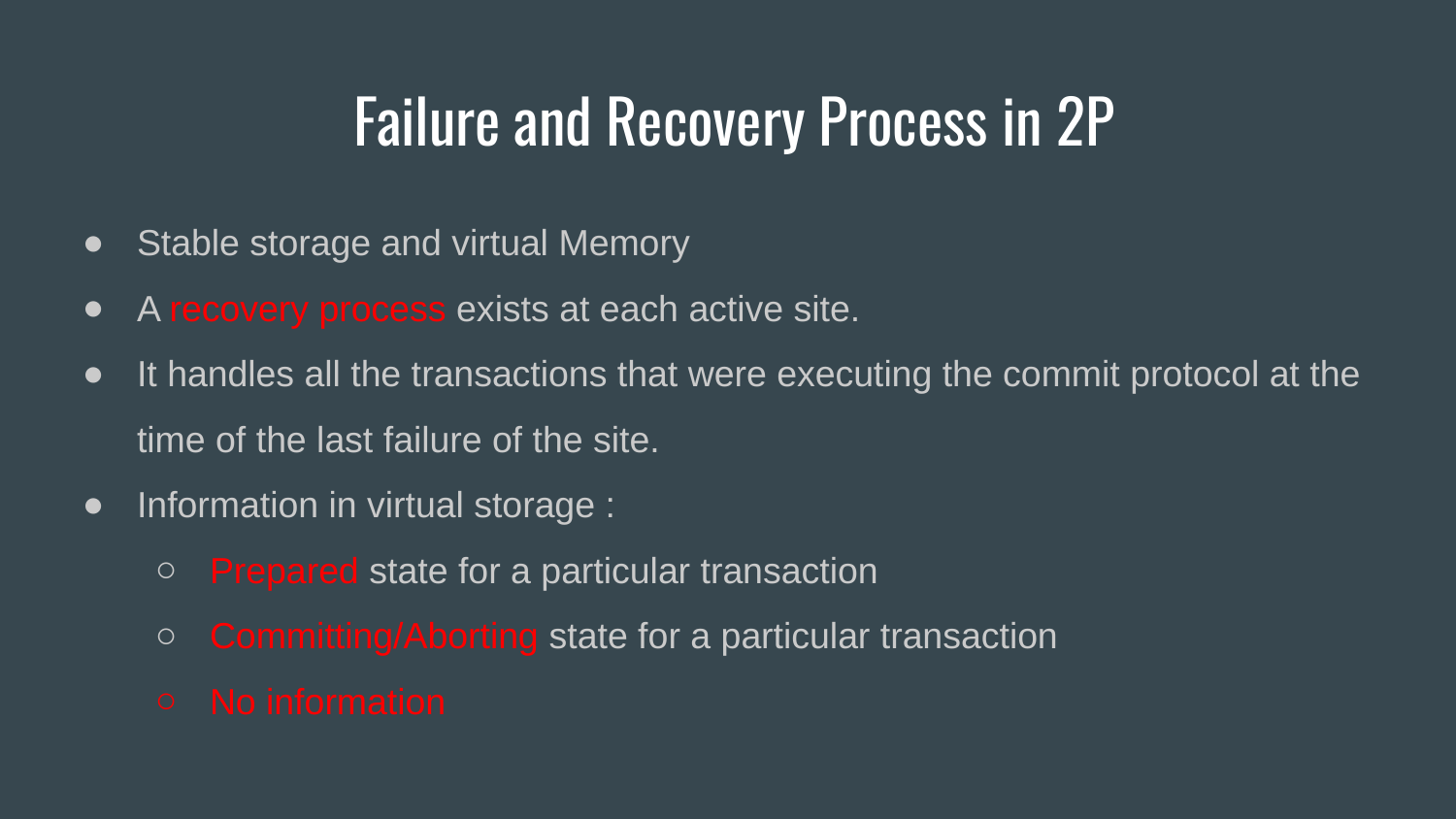

# Failure and Recovery Process in 2P
Stable storage and virtual Memory
A recovery process exists at each active site.
It handles all the transactions that were executing the commit protocol at the time of the last failure of the site.
Information in virtual storage :
Prepared state for a particular transaction
Committing/Aborting state for a particular transaction
No information